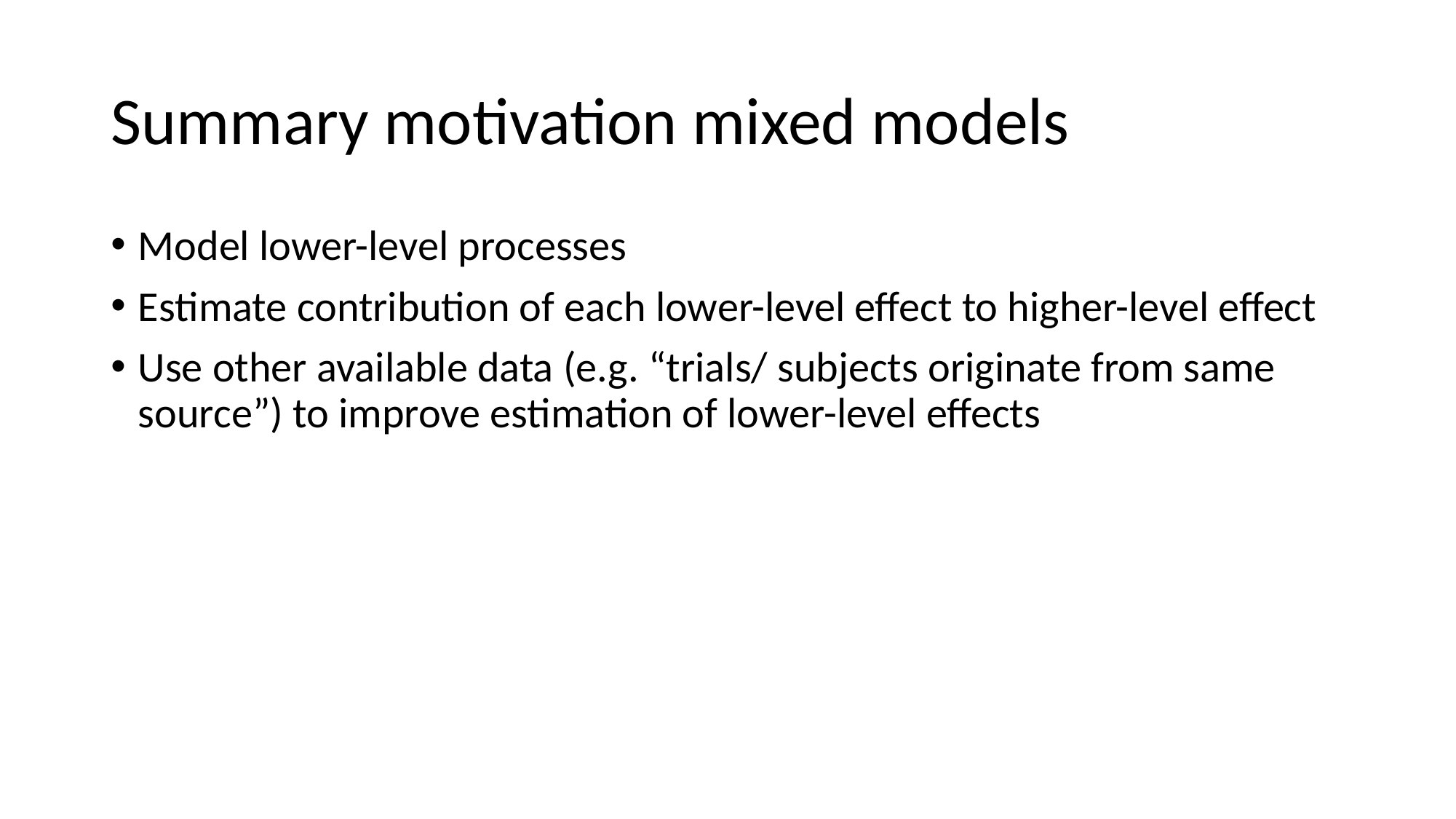

# Summary motivation mixed models
Model lower-level processes
Estimate contribution of each lower-level effect to higher-level effect
Use other available data (e.g. “trials/ subjects originate from same source”) to improve estimation of lower-level effects